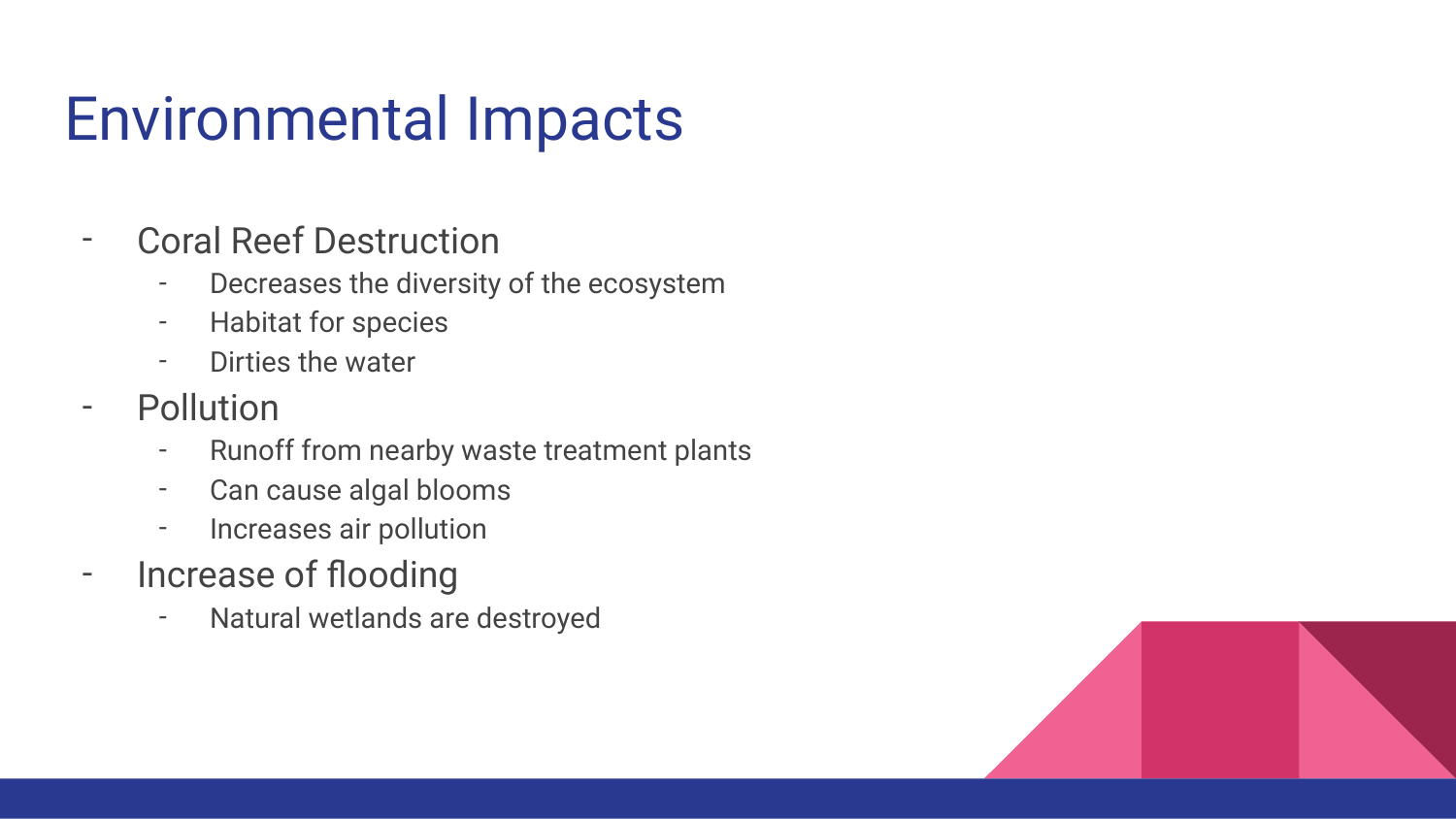

# Environmental Impacts
Coral Reef Destruction
Decreases the diversity of the ecosystem
Habitat for species
Dirties the water
Pollution
Runoff from nearby waste treatment plants
Can cause algal blooms
Increases air pollution
Increase of flooding
Natural wetlands are destroyed